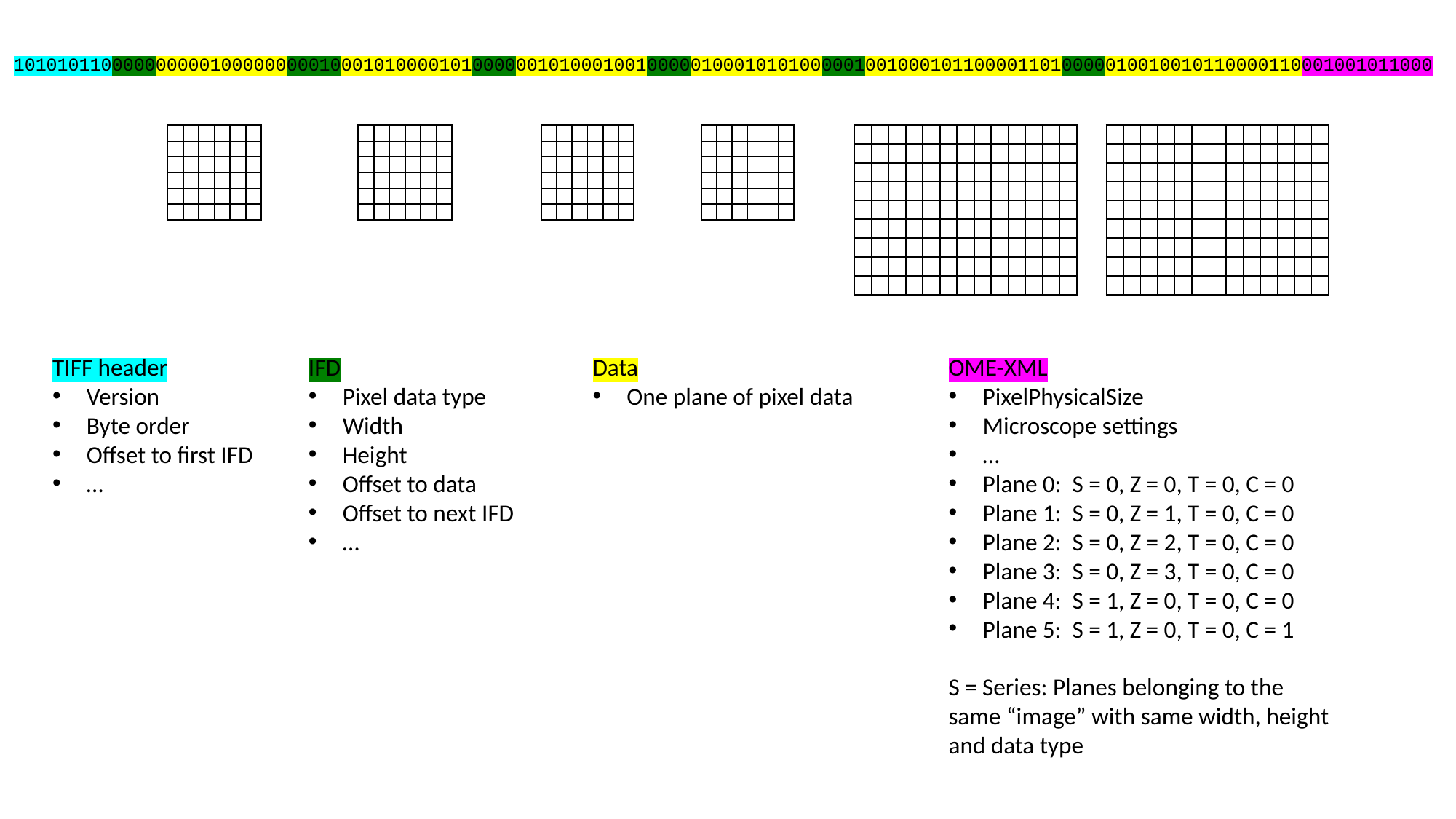

1010101100000000001000000000100010100001010000001010001001000001000101010000010010001011000011010000010010010110000110001001011000
|  |  |  |  |  |  |
| --- | --- | --- | --- | --- | --- |
|  |  |  |  |  |  |
|  |  |  |  |  |  |
|  |  |  |  |  |  |
|  |  |  |  |  |  |
|  |  |  |  |  |  |
|  |  |  |  |  |  |
| --- | --- | --- | --- | --- | --- |
|  |  |  |  |  |  |
|  |  |  |  |  |  |
|  |  |  |  |  |  |
|  |  |  |  |  |  |
|  |  |  |  |  |  |
|  |  |  |  |  |  |
| --- | --- | --- | --- | --- | --- |
|  |  |  |  |  |  |
|  |  |  |  |  |  |
|  |  |  |  |  |  |
|  |  |  |  |  |  |
|  |  |  |  |  |  |
|  |  |  |  |  |  |
| --- | --- | --- | --- | --- | --- |
|  |  |  |  |  |  |
|  |  |  |  |  |  |
|  |  |  |  |  |  |
|  |  |  |  |  |  |
|  |  |  |  |  |  |
|  |  |  |  |  |  |  |  |  |  |  |  |  |
| --- | --- | --- | --- | --- | --- | --- | --- | --- | --- | --- | --- | --- |
|  |  |  |  |  |  |  |  |  |  |  |  |  |
|  |  |  |  |  |  |  |  |  |  |  |  |  |
|  |  |  |  |  |  |  |  |  |  |  |  |  |
|  |  |  |  |  |  |  |  |  |  |  |  |  |
|  |  |  |  |  |  |  |  |  |  |  |  |  |
|  |  |  |  |  |  |  |  |  |  |  |  |  |
|  |  |  |  |  |  |  |  |  |  |  |  |  |
|  |  |  |  |  |  |  |  |  |  |  |  |  |
|  |  |  |  |  |  |  |  |  |  |  |  |  |
| --- | --- | --- | --- | --- | --- | --- | --- | --- | --- | --- | --- | --- |
|  |  |  |  |  |  |  |  |  |  |  |  |  |
|  |  |  |  |  |  |  |  |  |  |  |  |  |
|  |  |  |  |  |  |  |  |  |  |  |  |  |
|  |  |  |  |  |  |  |  |  |  |  |  |  |
|  |  |  |  |  |  |  |  |  |  |  |  |  |
|  |  |  |  |  |  |  |  |  |  |  |  |  |
|  |  |  |  |  |  |  |  |  |  |  |  |  |
|  |  |  |  |  |  |  |  |  |  |  |  |  |
TIFF header
Version
Byte order
Offset to first IFD
…

IFD
Pixel data type
Width
Height
Offset to data
Offset to next IFD
…

Data
One plane of pixel data

OME-XML
PixelPhysicalSize
Microscope settings
…
Plane 0:  S = 0, Z = 0, T = 0, C = 0
Plane 1:  S = 0, Z = 1, T = 0, C = 0
Plane 2:  S = 0, Z = 2, T = 0, C = 0
Plane 3:  S = 0, Z = 3, T = 0, C = 0
Plane 4:  S = 1, Z = 0, T = 0, C = 0
Plane 5:  S = 1, Z = 0, T = 0, C = 1

S = Series: Planes belonging to the same “image” with same width, height and data type